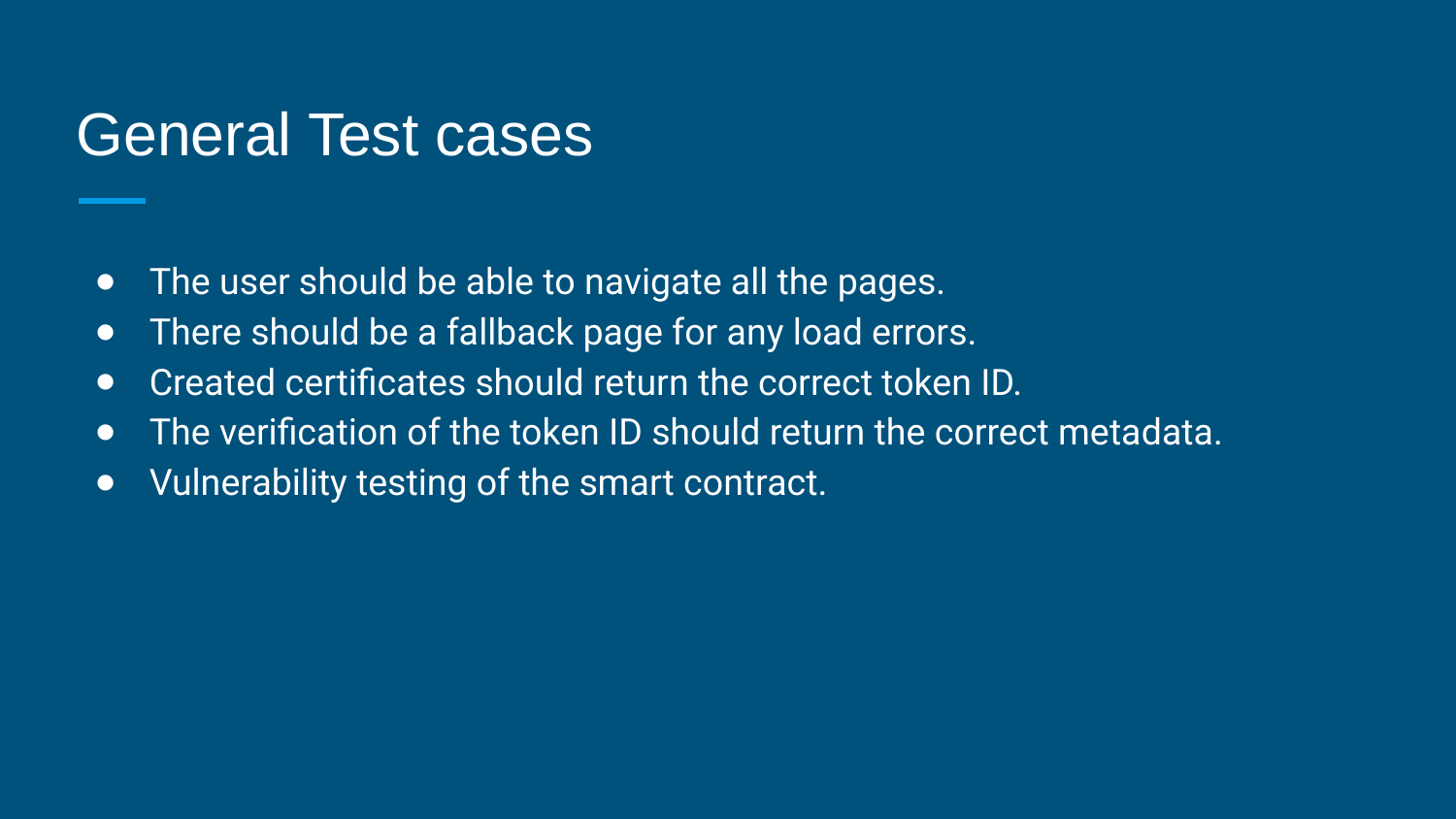

# General Test cases
The user should be able to navigate all the pages.
There should be a fallback page for any load errors.
Created certificates should return the correct token ID.
The verification of the token ID should return the correct metadata.
Vulnerability testing of the smart contract.